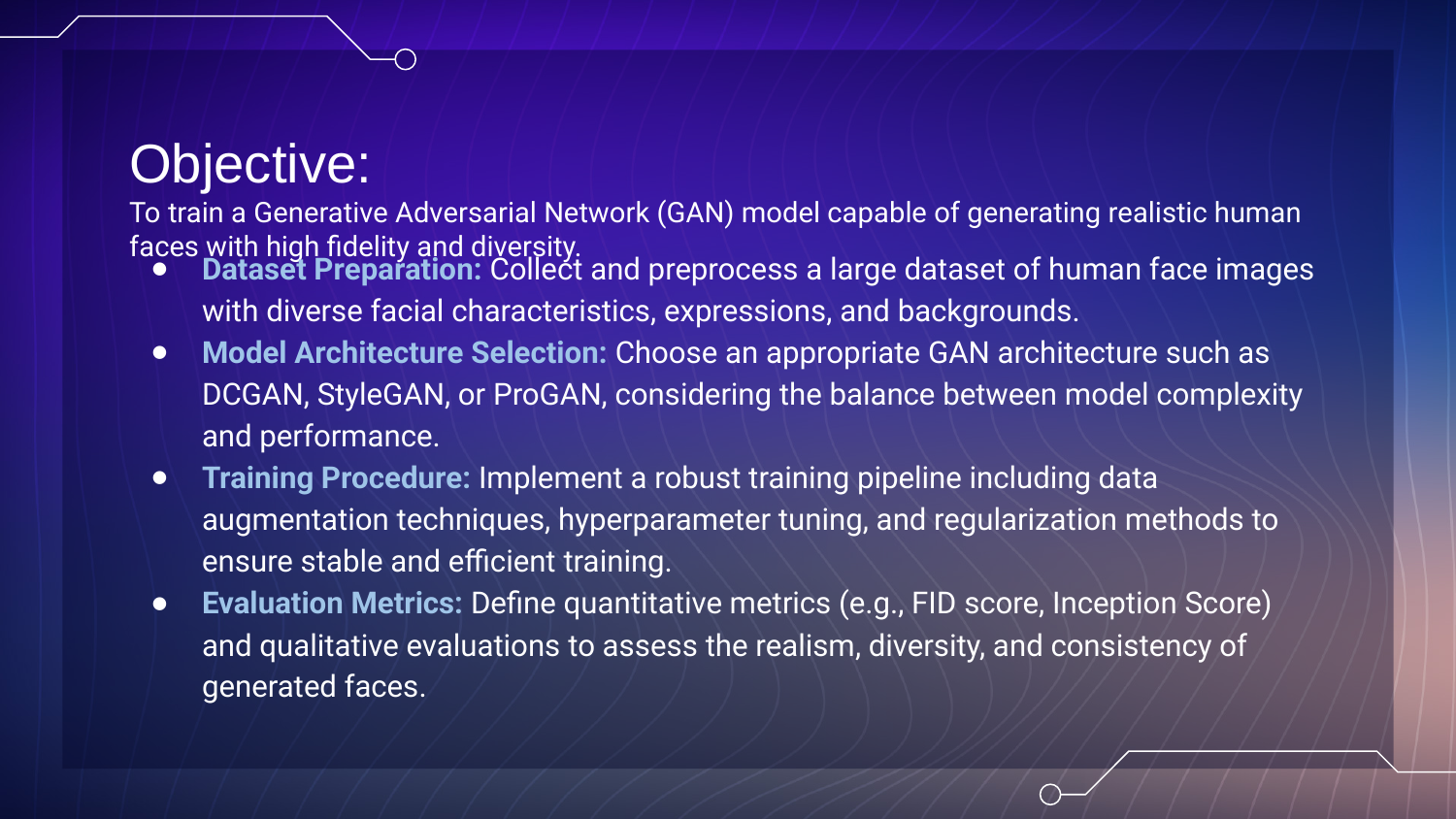

# Objective:
To train a Generative Adversarial Network (GAN) model capable of generating realistic human faces with high fidelity and diversity.
Dataset Preparation: Collect and preprocess a large dataset of human face images with diverse facial characteristics, expressions, and backgrounds.
Model Architecture Selection: Choose an appropriate GAN architecture such as DCGAN, StyleGAN, or ProGAN, considering the balance between model complexity and performance.
Training Procedure: Implement a robust training pipeline including data augmentation techniques, hyperparameter tuning, and regularization methods to ensure stable and efficient training.
Evaluation Metrics: Define quantitative metrics (e.g., FID score, Inception Score) and qualitative evaluations to assess the realism, diversity, and consistency of generated faces.